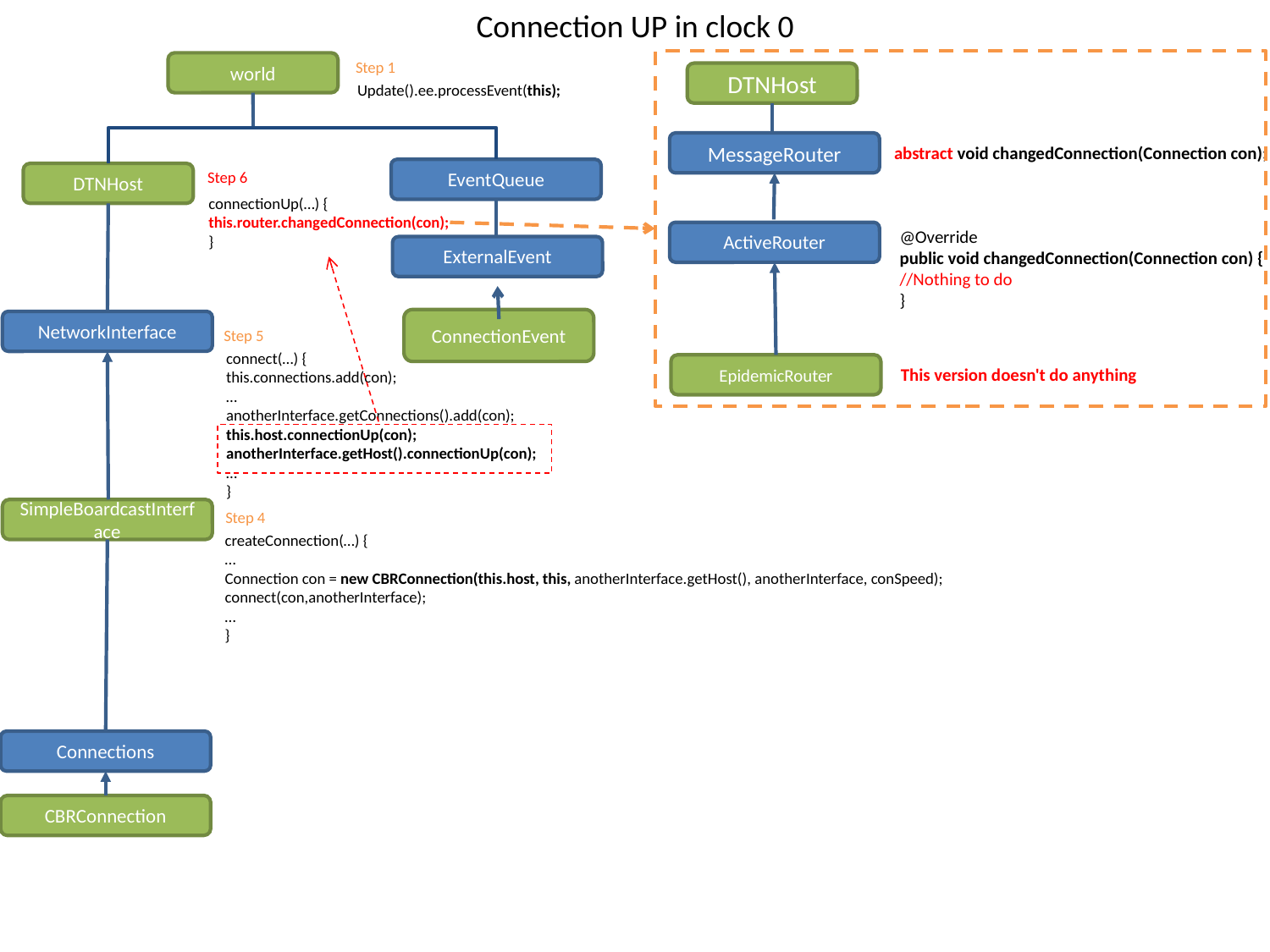

Connection UP in clock 0
Step 1

world
DTNHost
Update().ee.processEvent(this);
MessageRouter
abstract void changedConnection(Connection con);
EventQueue
Step 6
DTNHost
connectionUp(…) {
this.router.changedConnection(con);
}
@Override
public void changedConnection(Connection con) {
//Nothing to do
}
ActiveRouter
ExternalEvent
ConnectionEvent
NetworkInterface
Step 5
connect(…) {
this.connections.add(con);
…
anotherInterface.getConnections().add(con);
this.host.connectionUp(con);
anotherInterface.getHost().connectionUp(con);
…
}
EpidemicRouter
This version doesn't do anything

SimpleBoardcastInterface
Step 4
createConnection(…) {
…
Connection con = new CBRConnection(this.host, this, anotherInterface.getHost(), anotherInterface, conSpeed);
connect(con,anotherInterface);
…
}
Connections
CBRConnection